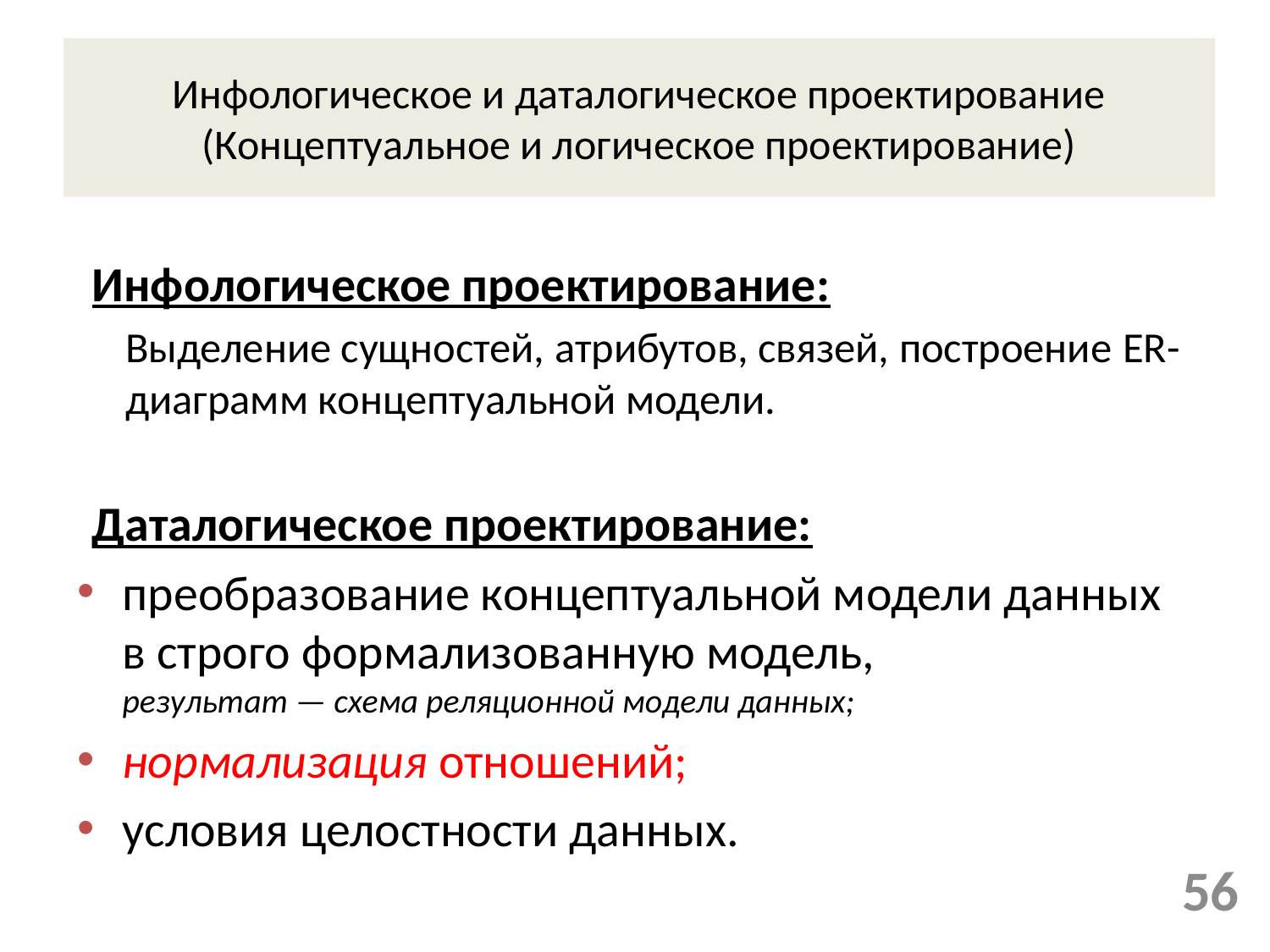

# Инфологическое и даталогическое проектирование (Концептуальное и логическое проектирование)
Инфологическое проектирование:
Выделение сущностей, атрибутов, связей, построение ER-диаграмм концептуальной модели.

Даталогическое проектирование:
преобразование концептуальной модели данных в строго формализованную модель,
результат — схема реляционной модели данных;
нормализация отношений;
условия целостности данных.
56